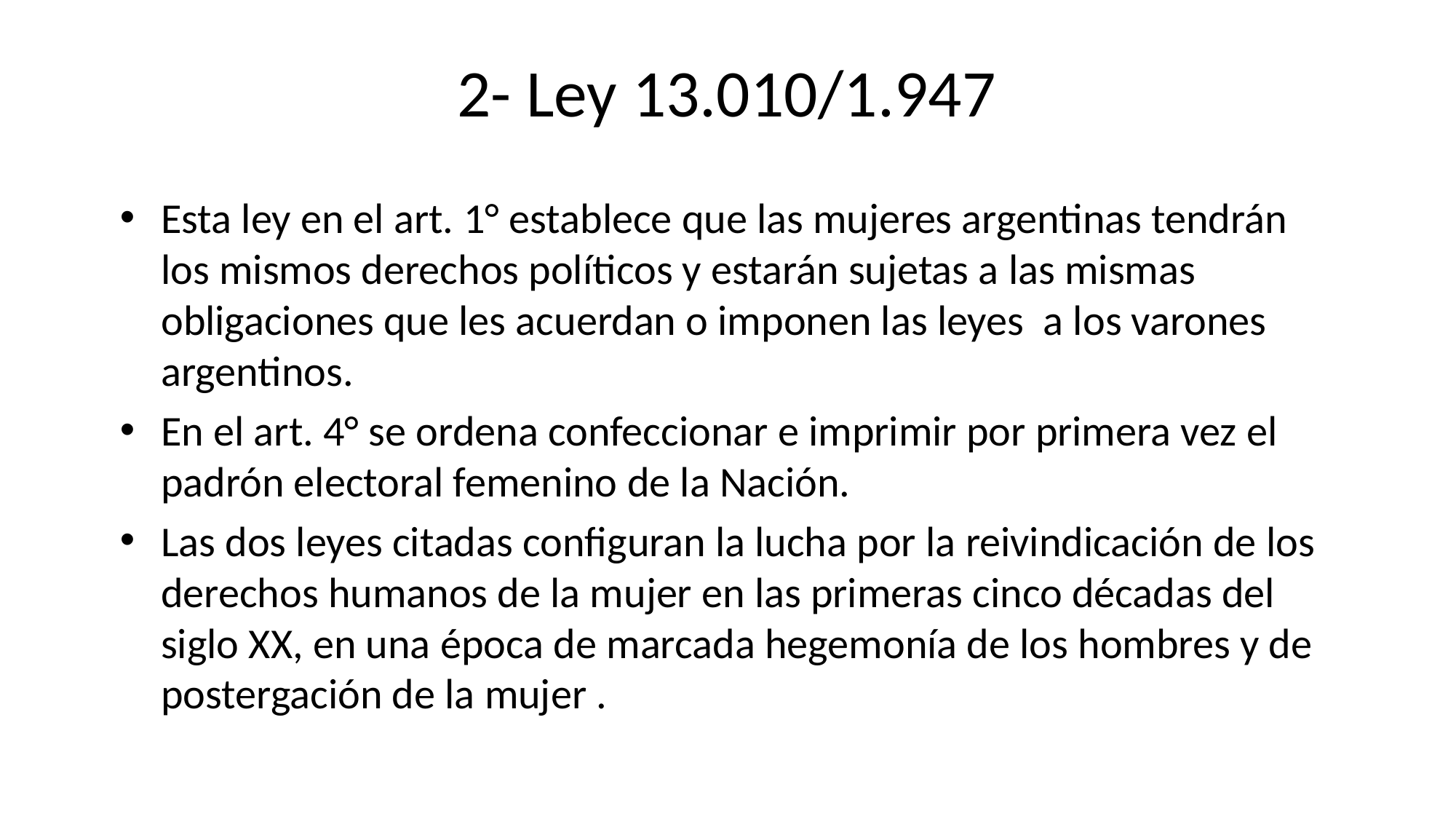

# 2- Ley 13.010/1.947
Esta ley en el art. 1° establece que las mujeres argentinas tendrán los mismos derechos políticos y estarán sujetas a las mismas obligaciones que les acuerdan o imponen las leyes  a los varones argentinos.
En el art. 4° se ordena confeccionar e imprimir por primera vez el padrón electoral femenino de la Nación.
Las dos leyes citadas configuran la lucha por la reivindicación de los derechos humanos de la mujer en las primeras cinco décadas del siglo XX, en una época de marcada hegemonía de los hombres y de postergación de la mujer .